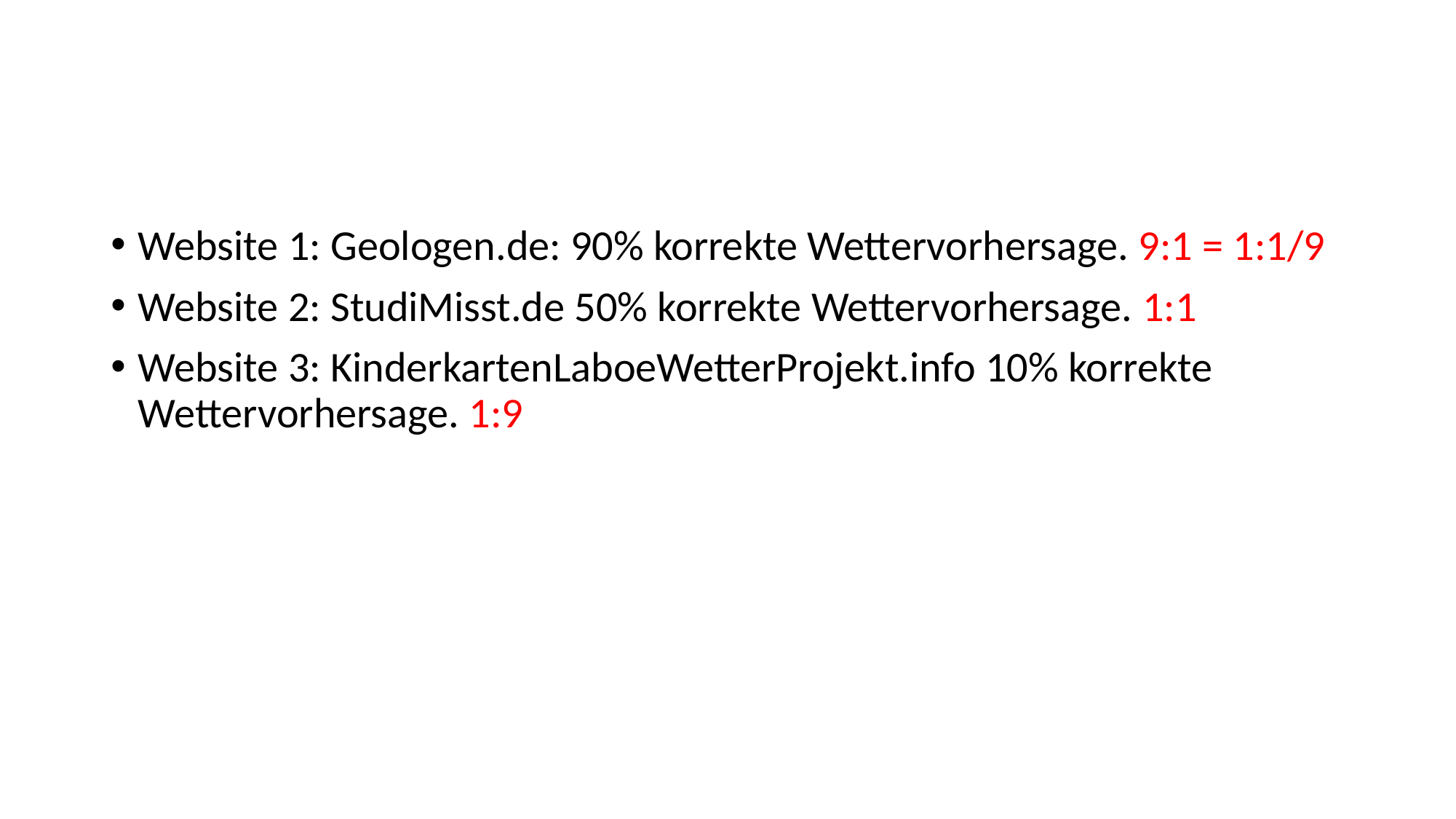

#
Website 1: Geologen.de: 90% korrekte Wettervorhersage. 9:1 = 1:1/9
Website 2: StudiMisst.de 50% korrekte Wettervorhersage. 1:1
Website 3: KinderkartenLaboeWetterProjekt.info 10% korrekte Wettervorhersage. 1:9